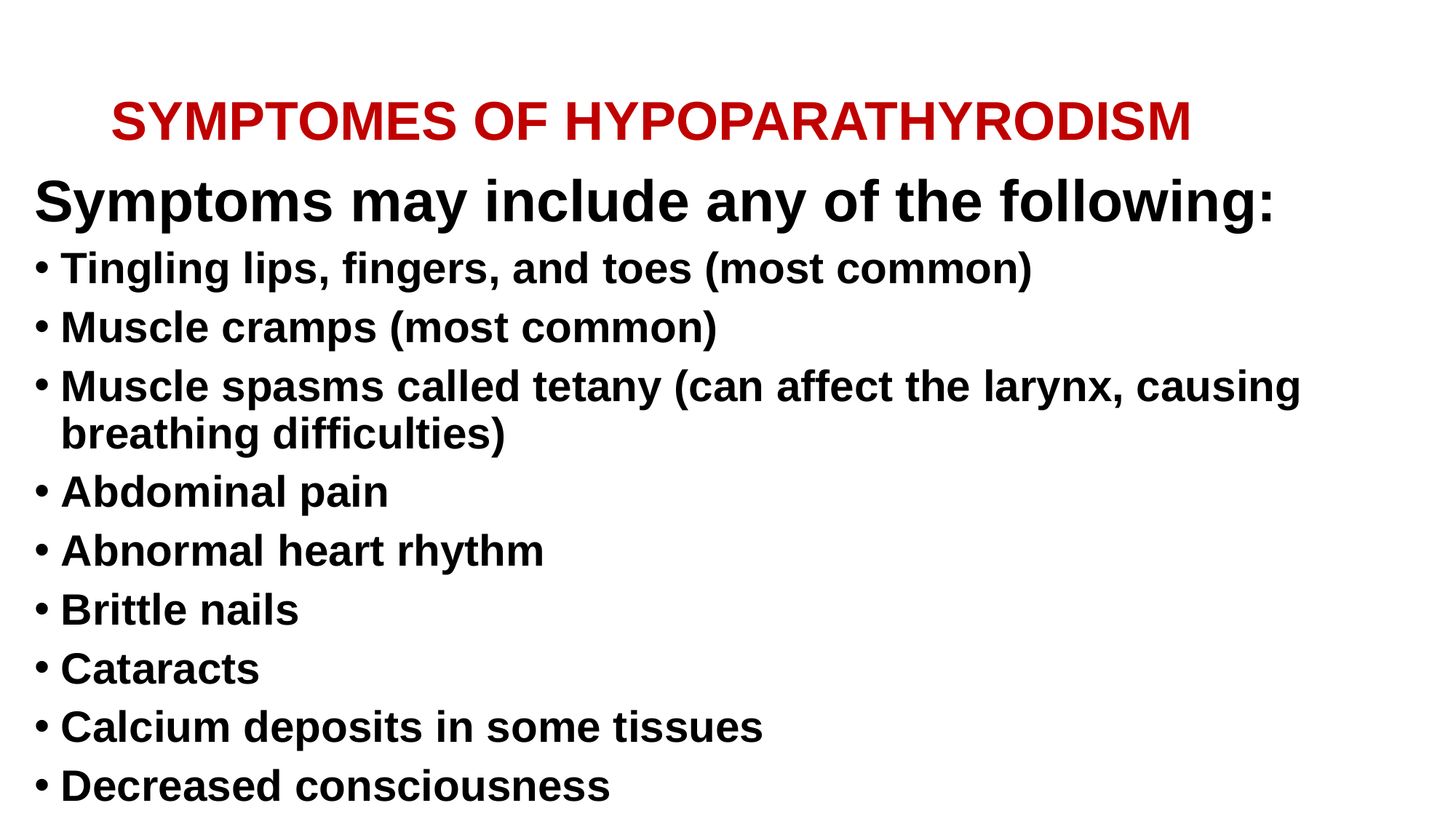

# SYMPTOMES OF HYPOPARATHYRODISM
Symptoms may include any of the following:
Tingling lips, fingers, and toes (most common)
Muscle cramps (most common)
Muscle spasms called tetany (can affect the larynx, causing breathing difficulties)
Abdominal pain
Abnormal heart rhythm
Brittle nails
Cataracts
Calcium deposits in some tissues
Decreased consciousness